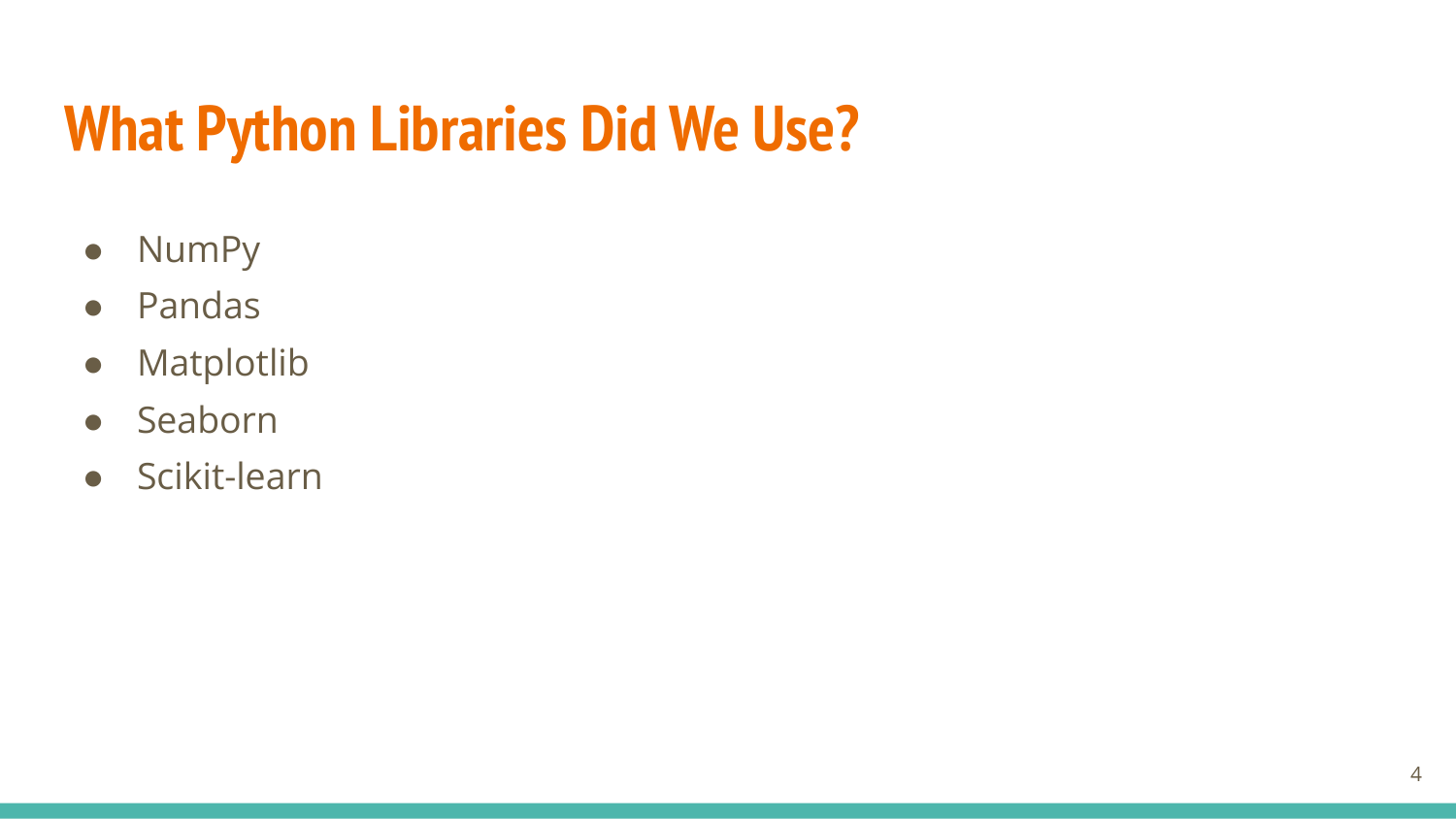

# What Python Libraries Did We Use?
NumPy
Pandas
Matplotlib
Seaborn
Scikit-learn
4